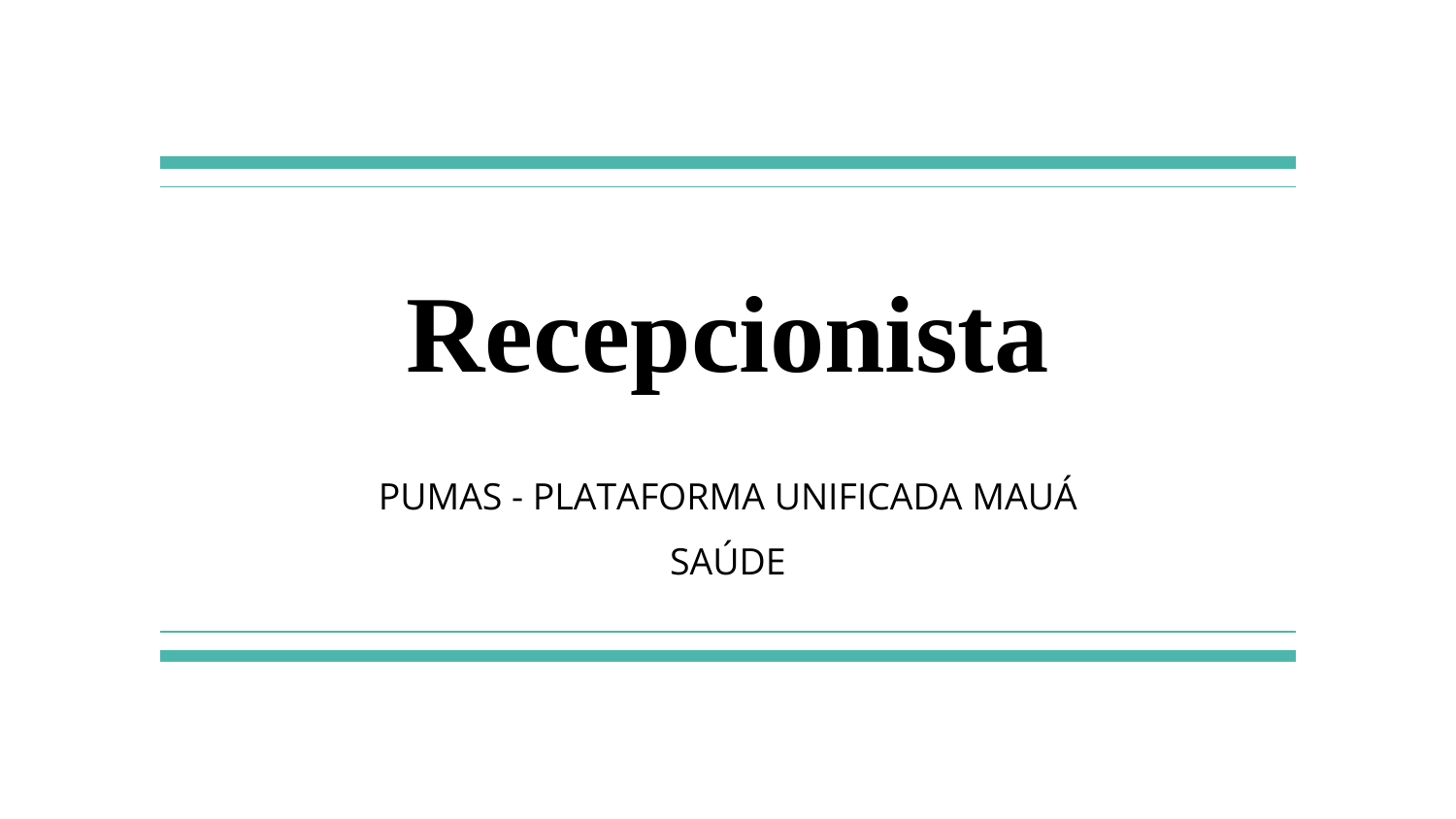

# Recepcionista
PUMAS - PLATAFORMA UNIFICADA MAUÁ SAÚDE